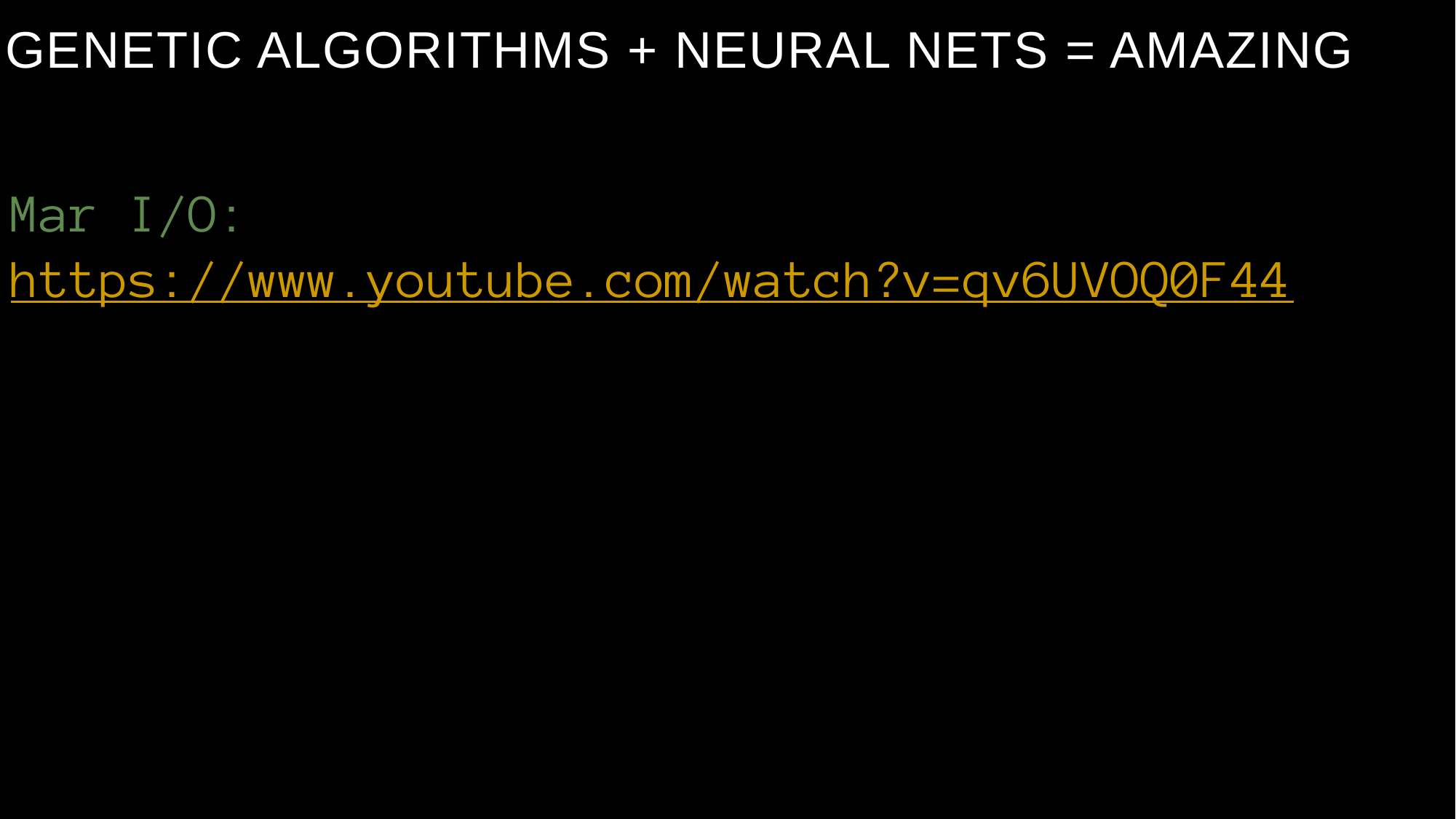

# Genetic Algorithms + Neural Nets = Amazing

Mar I/O:
https://www.youtube.com/watch?v=qv6UVOQ0F44